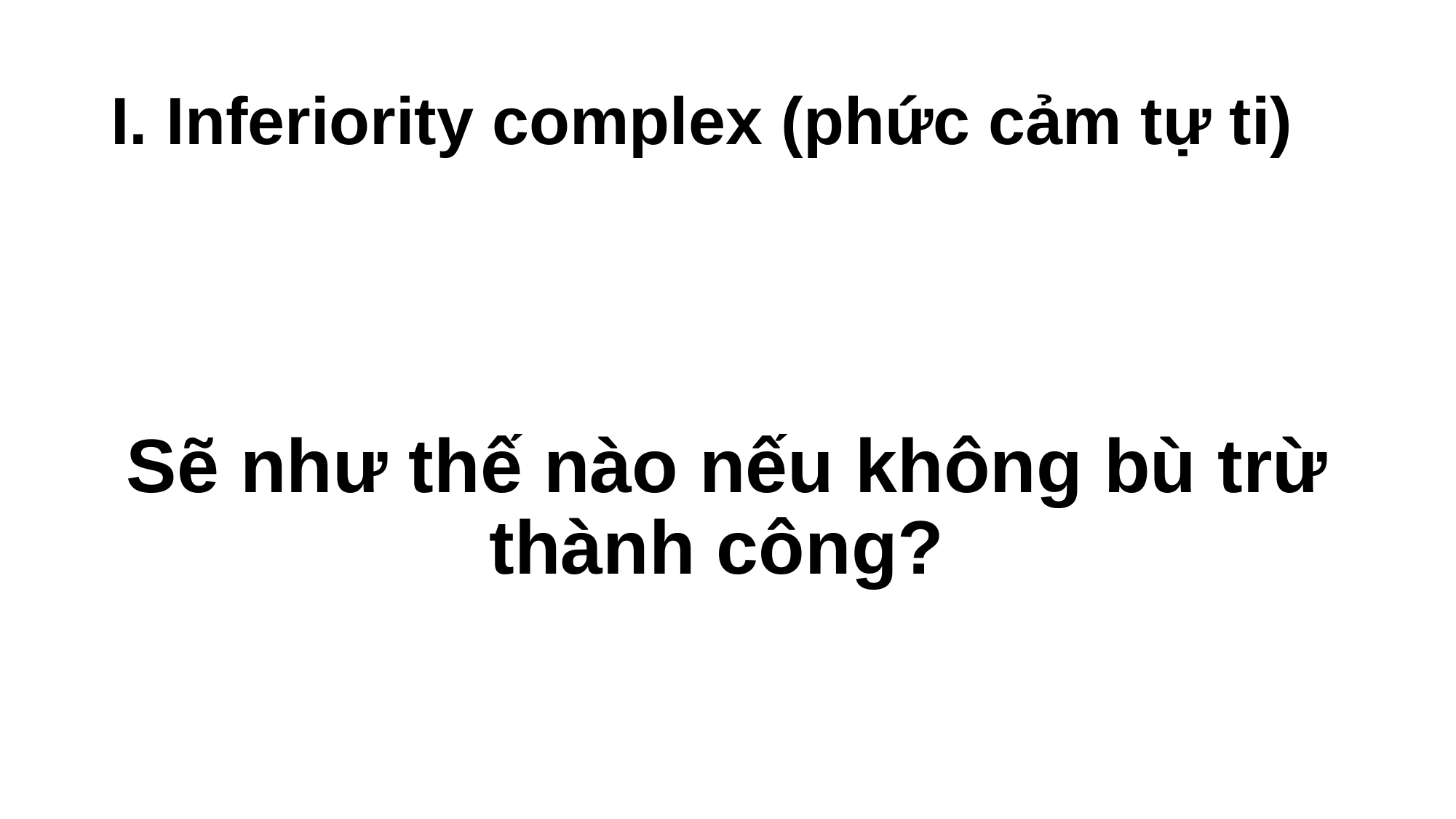

# I. Inferiority complex (phức cảm tự ti)

Sẽ như thế nào nếu không bù trừ thành công?